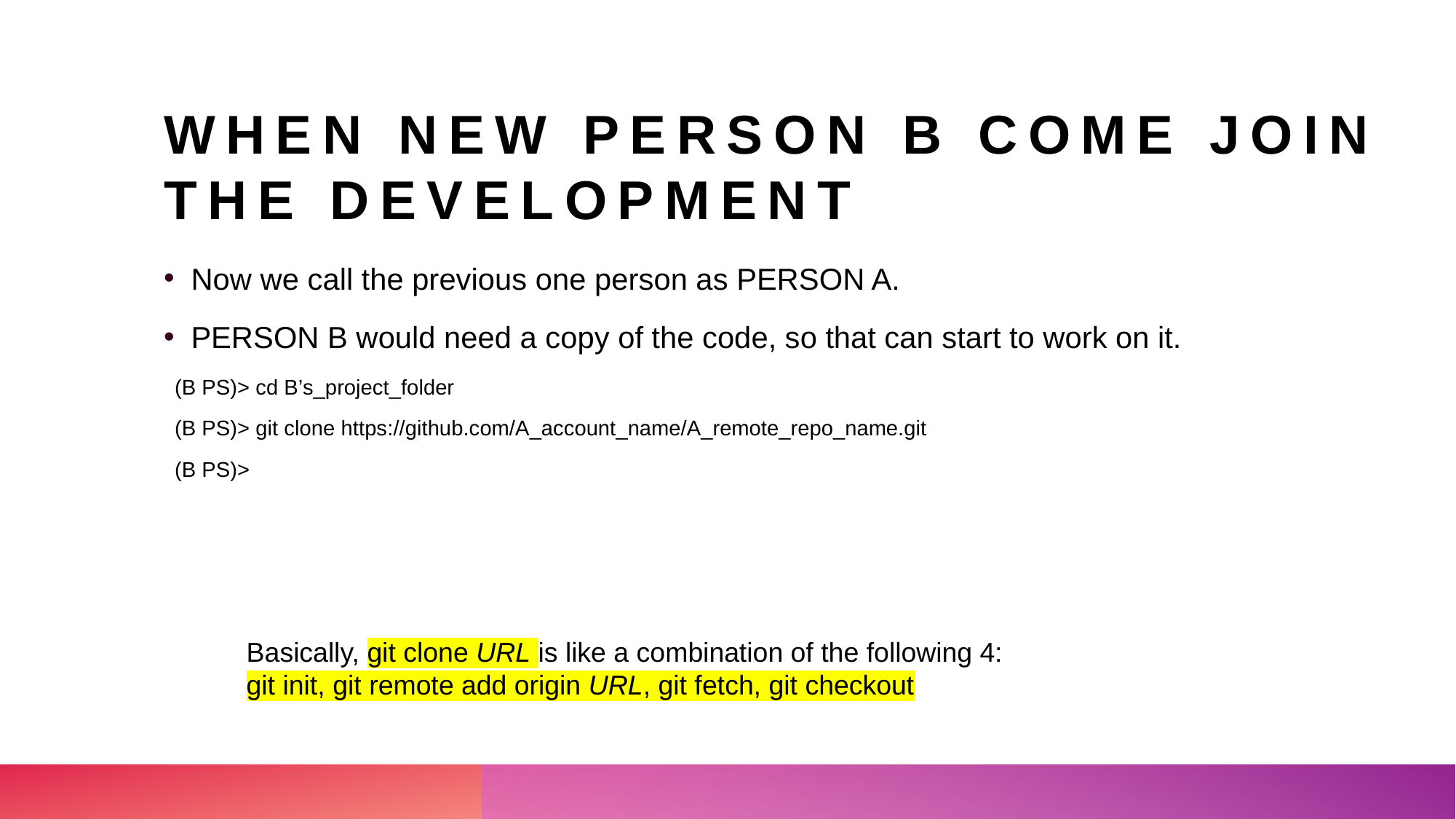

# When new person B come join the development
Now we call the previous one person as PERSON A.
PERSON B would need a copy of the code, so that can start to work on it.
(B PS)> cd B’s_project_folder
(B PS)> git clone https://github.com/A_account_name/A_remote_repo_name.git
(B PS)>
Basically, git clone URL is like a combination of the following 4:
git init, git remote add origin URL, git fetch, git checkout